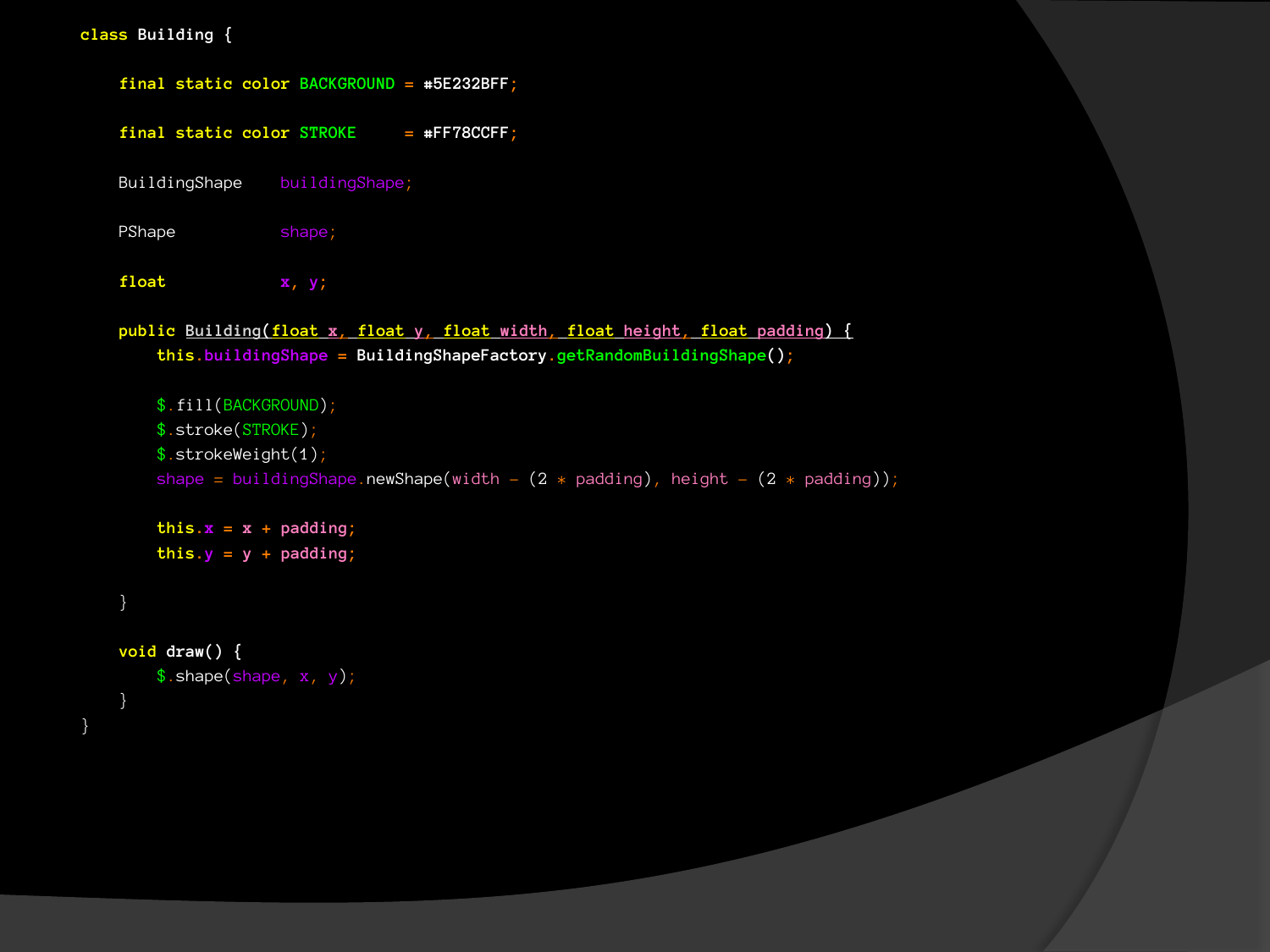

class Building {

    final static color BACKGROUND = #5E232BFF;

    final static color STROKE     = #FF78CCFF;

    BuildingShape    buildingShape;

    PShape           shape;

    float            x, y;

    public Building(float x, float y, float width, float height, float padding) {
        this.buildingShape = BuildingShapeFactory.getRandomBuildingShape();

        $.fill(BACKGROUND);
        $.stroke(STROKE);
        $.strokeWeight(1);
        shape = buildingShape.newShape(width - (2 * padding), height - (2 * padding));

        this.x = x + padding;
        this.y = y + padding;

    }

    void draw() {
        $.shape(shape, x, y);
    }
}